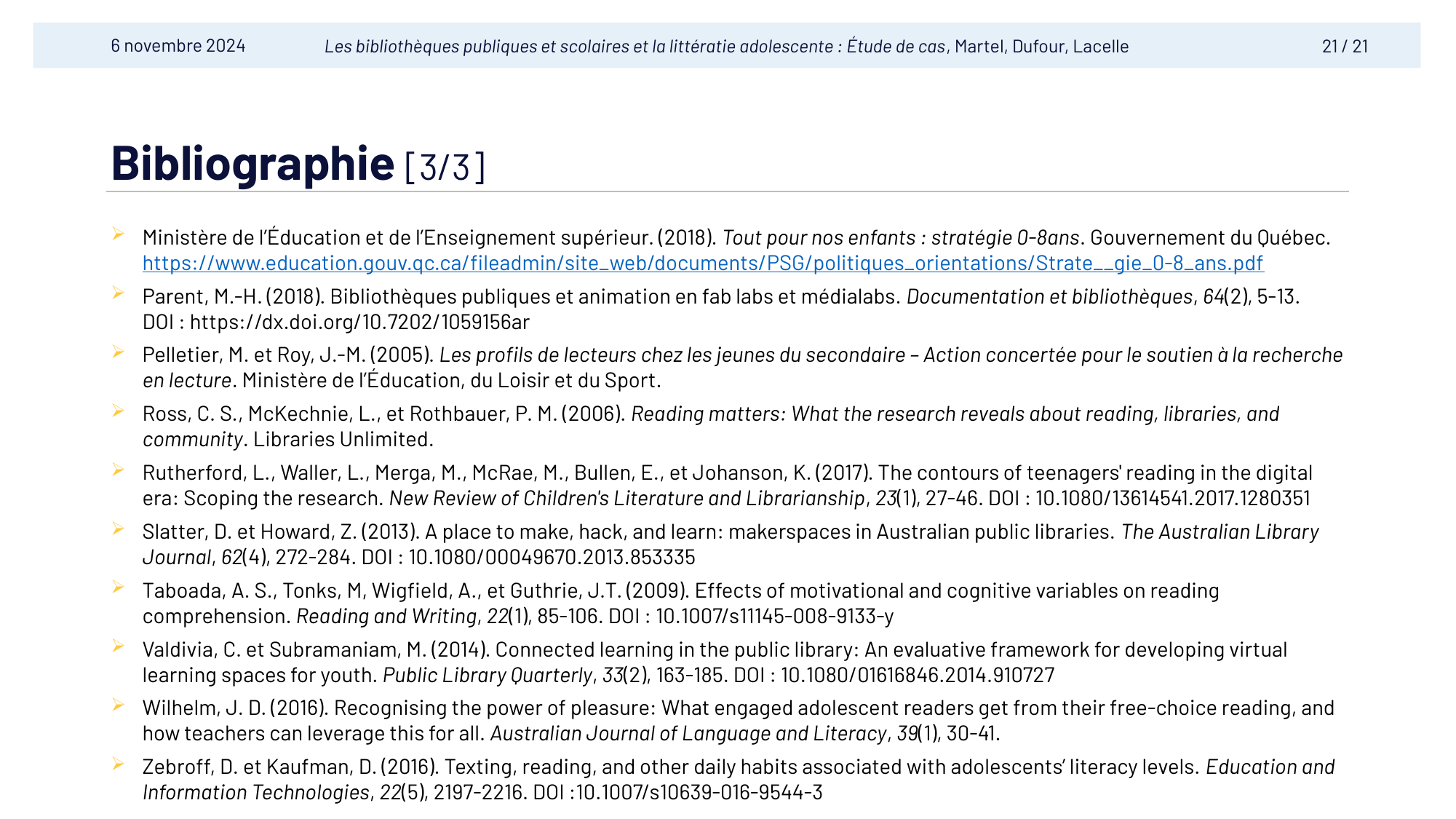

6 novembre 2024

# Bibliographie [3/3]
Ministère de l’Éducation et de l’Enseignement supérieur. (2018). Tout pour nos enfants : stratégie 0-8ans. Gouvernement du Québec. https://www.education.gouv.qc.ca/fileadmin/site_web/documents/PSG/politiques_orientations/Strate__gie_0-8_ans.pdf
Parent, M.-H. (2018). Bibliothèques publiques et animation en fab labs et médialabs. Documentation et bibliothèques, 64(2), 5-13.
DOI : https://dx.doi.org/10.7202/1059156ar
Pelletier, M. et Roy, J.-M. (2005). Les profils de lecteurs chez les jeunes du secondaire – Action concertée pour le soutien à la recherche en lecture. Ministère de l’Éducation, du Loisir et du Sport.
Ross, C. S., McKechnie, L., et Rothbauer, P. M. (2006). Reading matters: What the research reveals about reading, libraries, and community. Libraries Unlimited.
Rutherford, L., Waller, L., Merga, M., McRae, M., Bullen, E., et Johanson, K. (2017). The contours of teenagers' reading in the digital era: Scoping the research. New Review of Children's Literature and Librarianship, 23(1), 27-46. DOI : 10.1080/13614541.2017.1280351
Slatter, D. et Howard, Z. (2013). A place to make, hack, and learn: makerspaces in Australian public libraries. The Australian Library Journal, 62(4), 272-284. DOI : 10.1080/00049670.2013.853335
Taboada, A. S., Tonks, M, Wigfield, A., et Guthrie, J.T. (2009). Effects of motivational and cognitive variables on reading comprehension. Reading and Writing, 22(1), 85-106. DOI : 10.1007/s11145-008-9133-y
Valdivia, C. et Subramaniam, M. (2014). Connected learning in the public library: An evaluative framework for developing virtual learning spaces for youth. Public Library Quarterly, 33(2), 163-185. DOI : 10.1080/01616846.2014.910727
Wilhelm, J. D. (2016). Recognising the power of pleasure: What engaged adolescent readers get from their free-choice reading, and how teachers can leverage this for all. Australian Journal of Language and Literacy, 39(1), 30-41.
Zebroff, D. et Kaufman, D. (2016). Texting, reading, and other daily habits associated with adolescents’ literacy levels. Education and Information Technologies, 22(5), 2197-2216. DOI :10.1007/s10639-016-9544-3